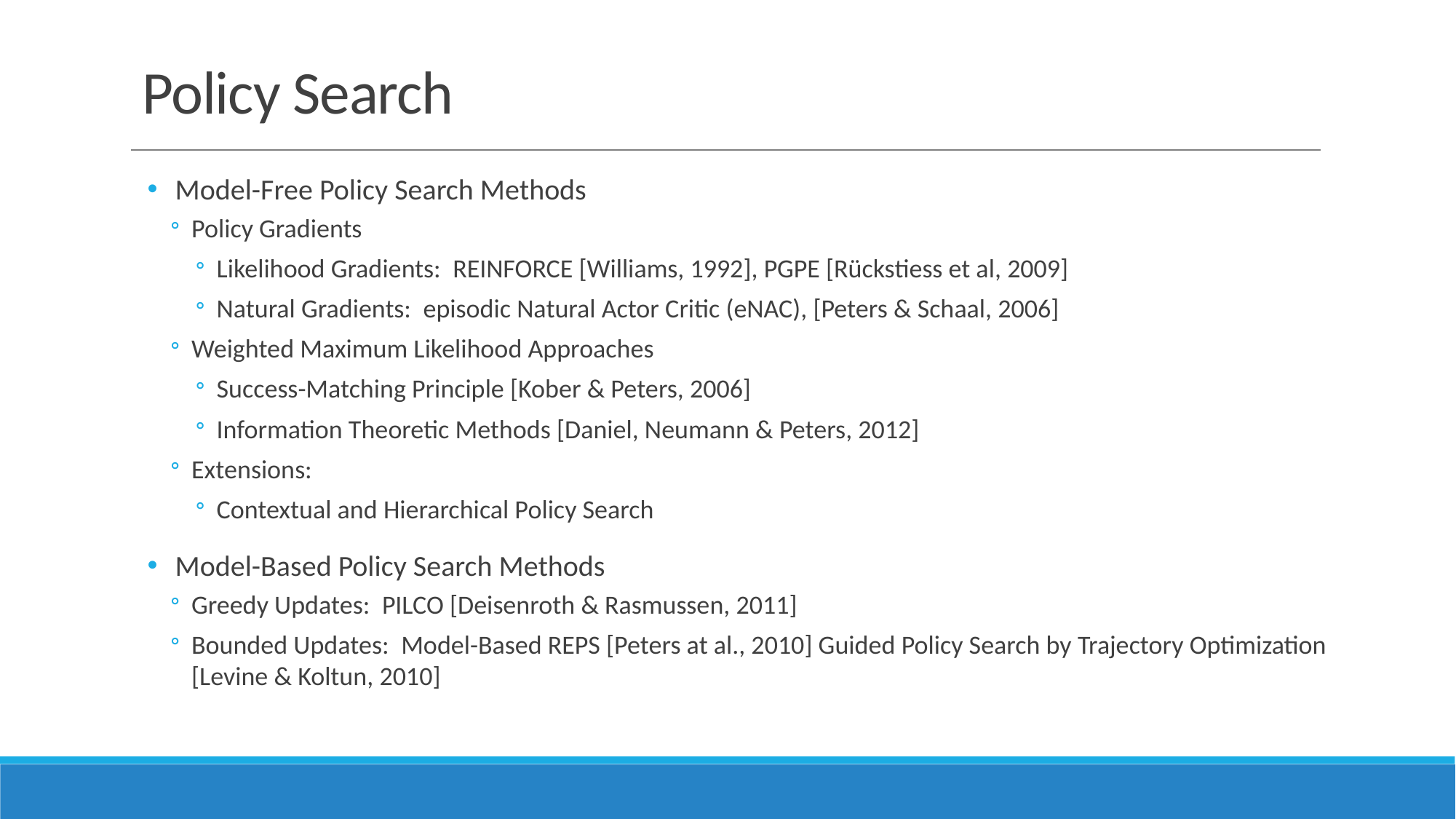

# Policy Search
Model-Free Policy Search Methods
Policy Gradients
Likelihood Gradients:  REINFORCE [Williams, 1992], PGPE [Rückstiess et al, 2009]
Natural Gradients:  episodic Natural Actor Critic (eNAC), [Peters & Schaal, 2006]
Weighted Maximum Likelihood Approaches
Success-Matching Principle [Kober & Peters, 2006]
Information Theoretic Methods [Daniel, Neumann & Peters, 2012]
Extensions:
Contextual and Hierarchical Policy Search
Model-Based Policy Search Methods
Greedy Updates:  PILCO [Deisenroth & Rasmussen, 2011]
Bounded Updates:  Model-Based REPS [Peters at al., 2010] Guided Policy Search by Trajectory Optimization [Levine & Koltun, 2010]